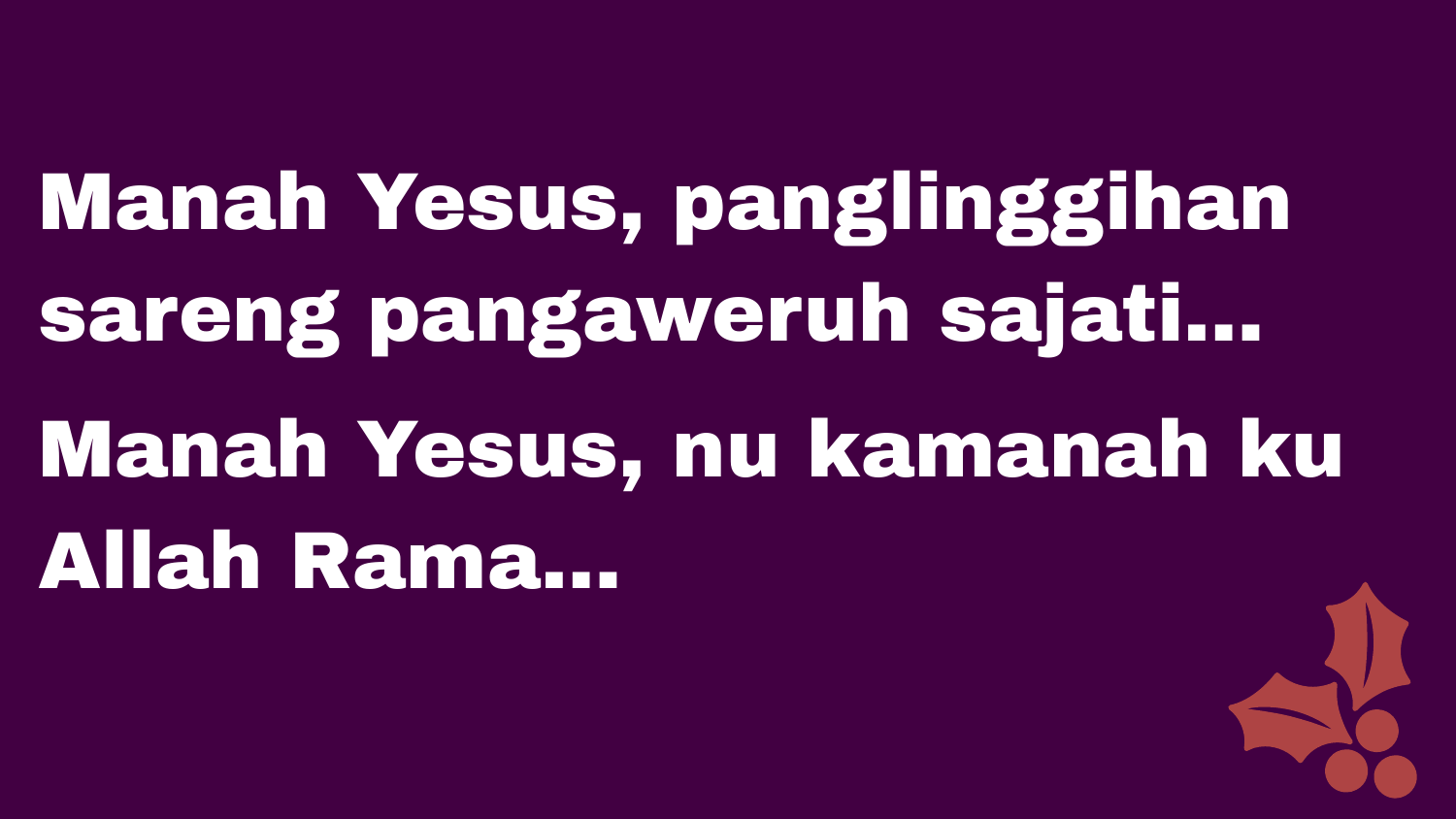

Manah Yesus, panglinggihan sareng pangaweruh sajati…
Manah Yesus, nu kamanah ku Allah Rama…